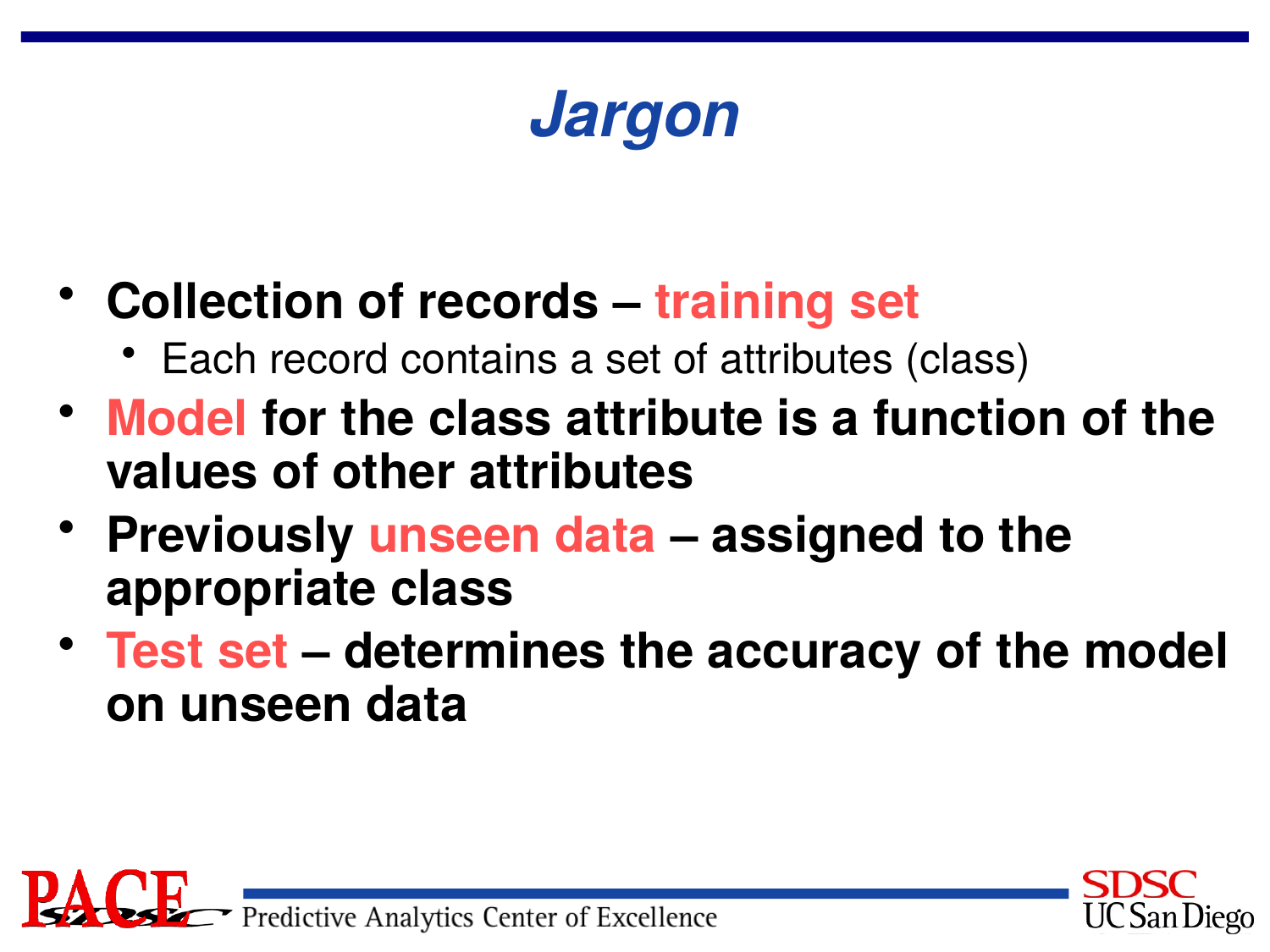

# Jargon
Collection of records – training set
Each record contains a set of attributes (class)
Model for the class attribute is a function of the values of other attributes
Previously unseen data – assigned to the appropriate class
Test set – determines the accuracy of the model on unseen data